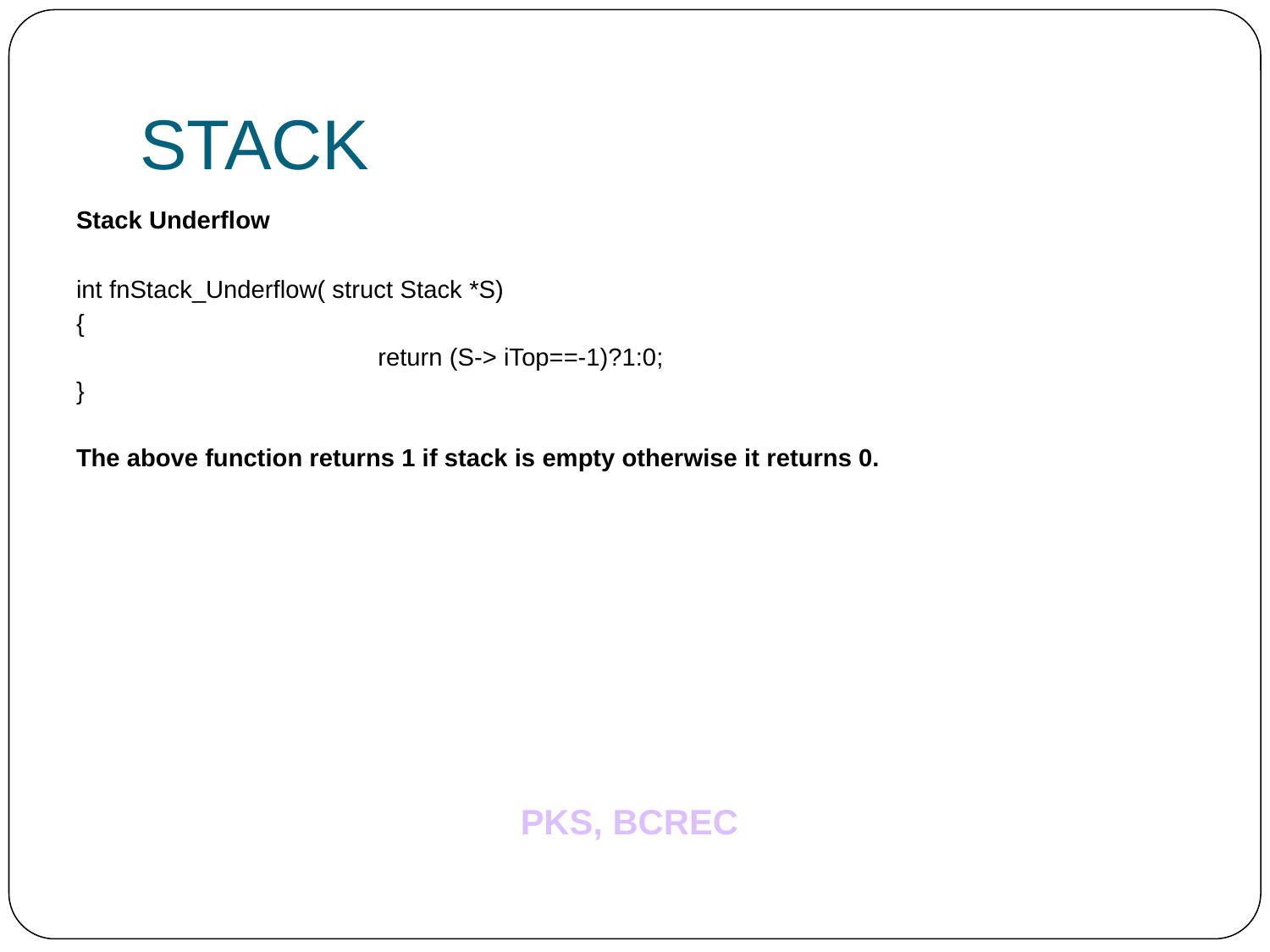

# STACK
Stack Underflow

int fnStack_Underflow( struct Stack *S)
{
			return (S-> iTop==-1)?1:0;
}

The above function returns 1 if stack is empty otherwise it returns 0.